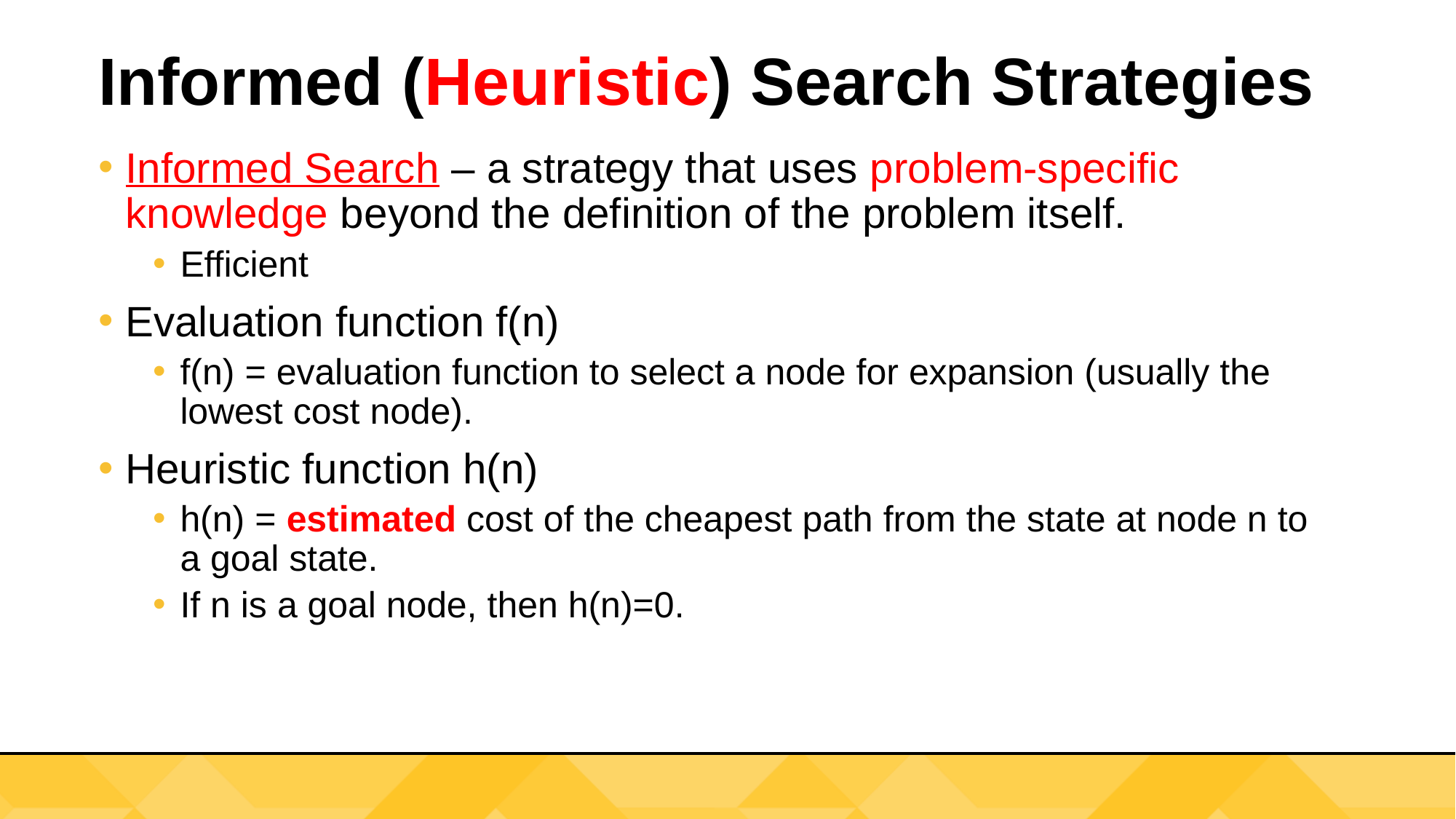

# Informed (Heuristic) Search Strategies
Informed Search – a strategy that uses problem-specific knowledge beyond the definition of the problem itself.
Efficient
Evaluation function f(n)
f(n) = evaluation function to select a node for expansion (usually the lowest cost node).
Heuristic function h(n)
h(n) = estimated cost of the cheapest path from the state at node n to a goal state.
If n is a goal node, then h(n)=0.